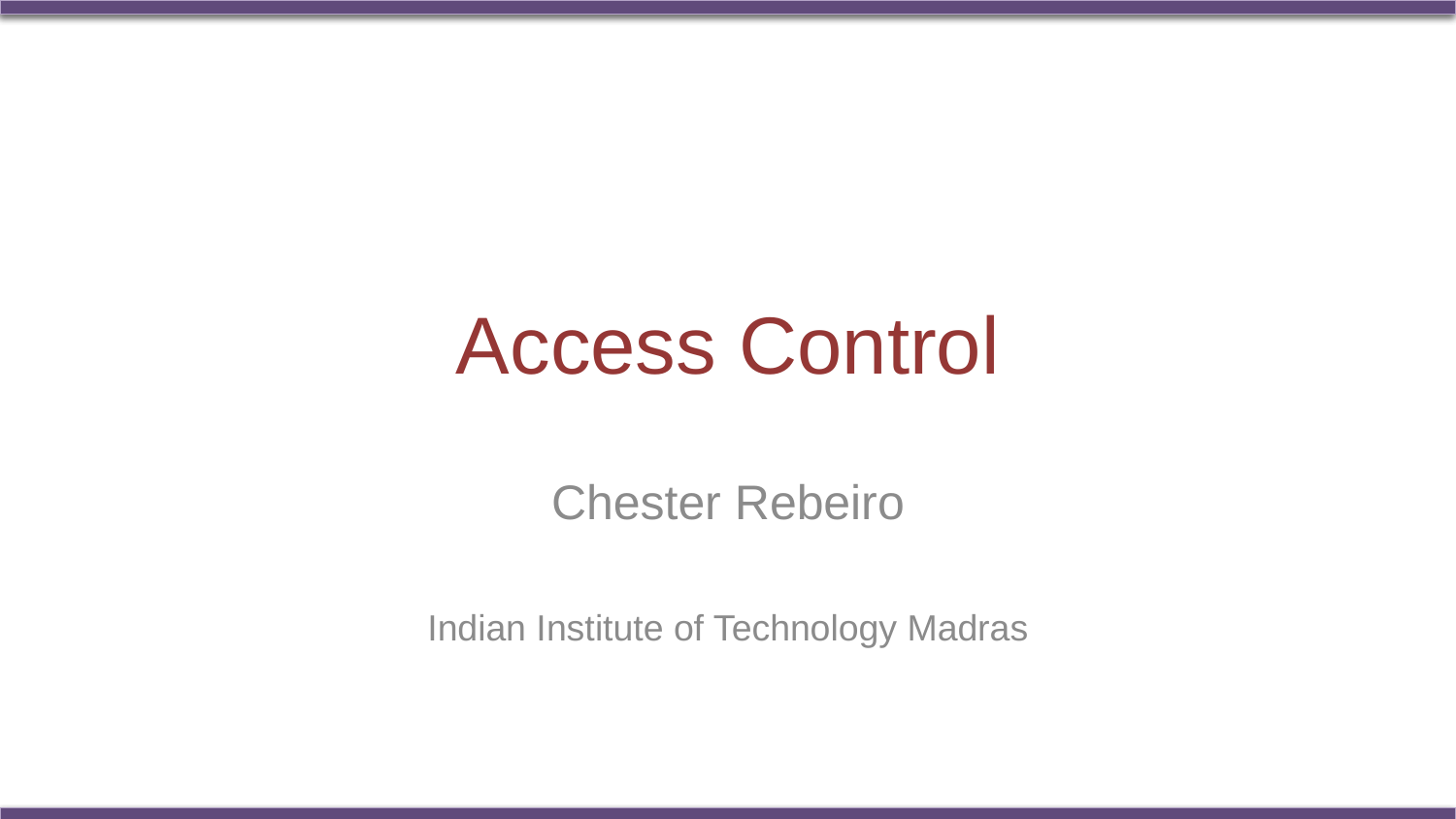

# Access Control
Chester Rebeiro

Indian Institute of Technology Madras